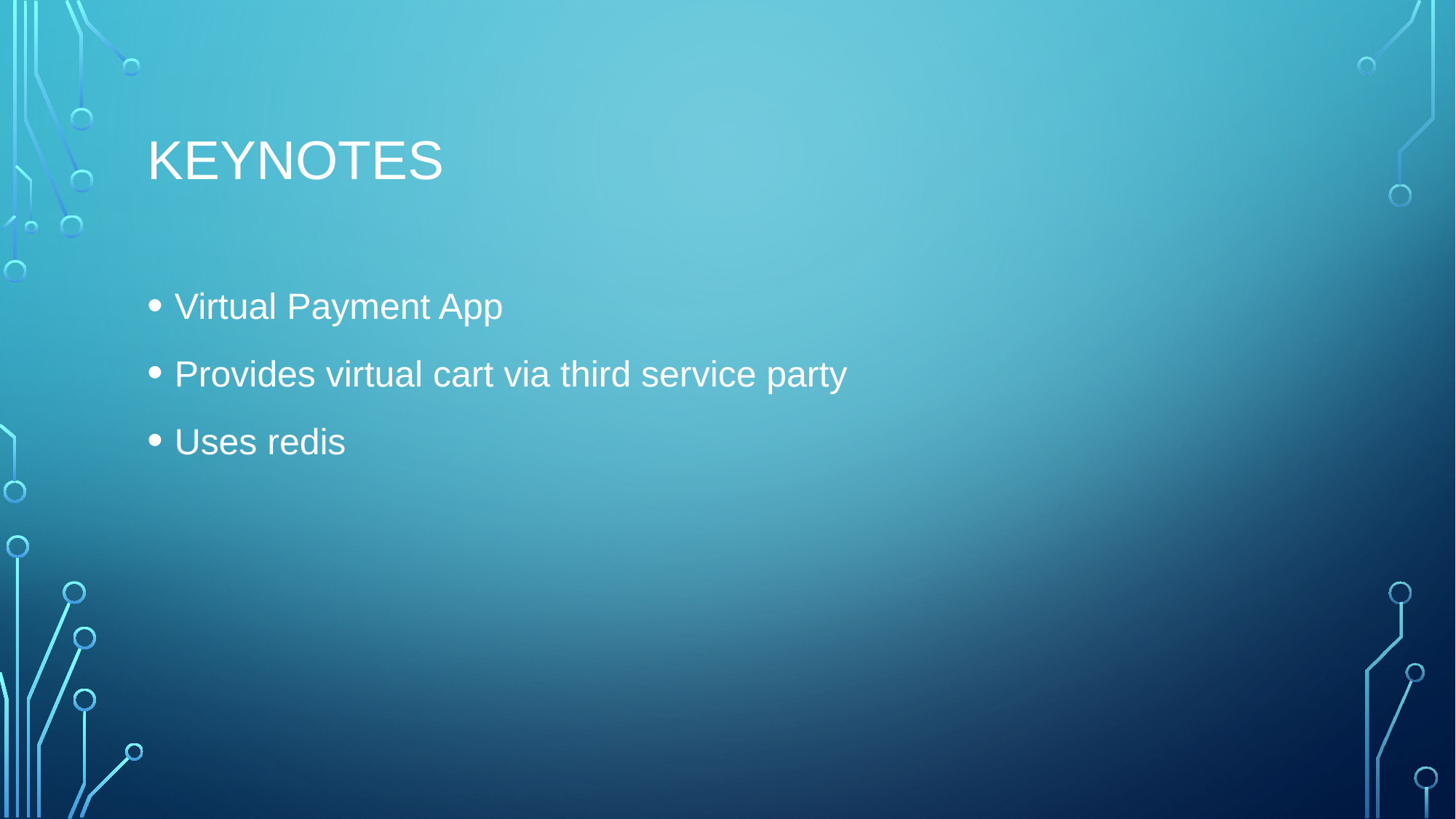

# KEYNOTES
Virtual Payment App
Provides virtual cart via third service party
Uses redis